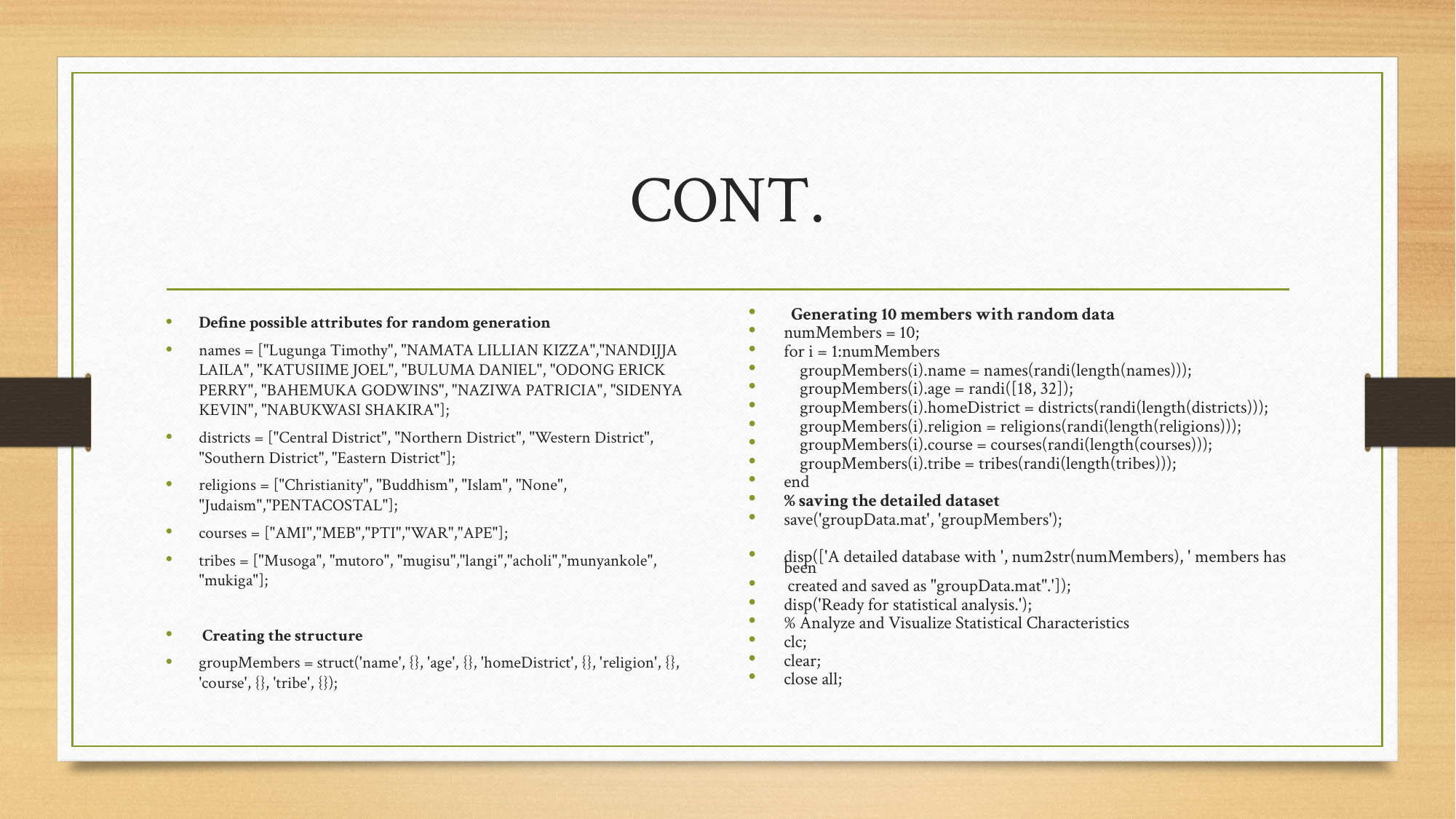

# CONT.
Define possible attributes for random generation
names = ["Lugunga Timothy", "NAMATA LILLIAN KIZZA","NANDIJJA LAILA", "KATUSIIME JOEL", "BULUMA DANIEL", "ODONG ERICK PERRY", "BAHEMUKA GODWINS", "NAZIWA PATRICIA", "SIDENYA KEVIN", "NABUKWASI SHAKIRA"];
districts = ["Central District", "Northern District", "Western District", "Southern District", "Eastern District"];
religions = ["Christianity", "Buddhism", "Islam", "None", "Judaism","PENTACOSTAL"];
courses = ["AMI","MEB","PTI","WAR","APE"];
tribes = ["Musoga", "mutoro", "mugisu","langi","acholi","munyankole", "mukiga"];

 Creating the structure
groupMembers = struct('name', {}, 'age', {}, 'homeDistrict', {}, 'religion', {}, 'course', {}, 'tribe', {});

  Generating 10 members with random data
numMembers = 10;
for i = 1:numMembers
    groupMembers(i).name = names(randi(length(names)));
    groupMembers(i).age = randi([18, 32]);
    groupMembers(i).homeDistrict = districts(randi(length(districts)));
    groupMembers(i).religion = religions(randi(length(religions)));
    groupMembers(i).course = courses(randi(length(courses)));
    groupMembers(i).tribe = tribes(randi(length(tribes)));
end
% saving the detailed dataset
save('groupData.mat', 'groupMembers');

disp(['A detailed database with ', num2str(numMembers), ' members has been
 created and saved as "groupData.mat".']);
disp('Ready for statistical analysis.');
% Analyze and Visualize Statistical Characteristics
clc;
clear;
close all;